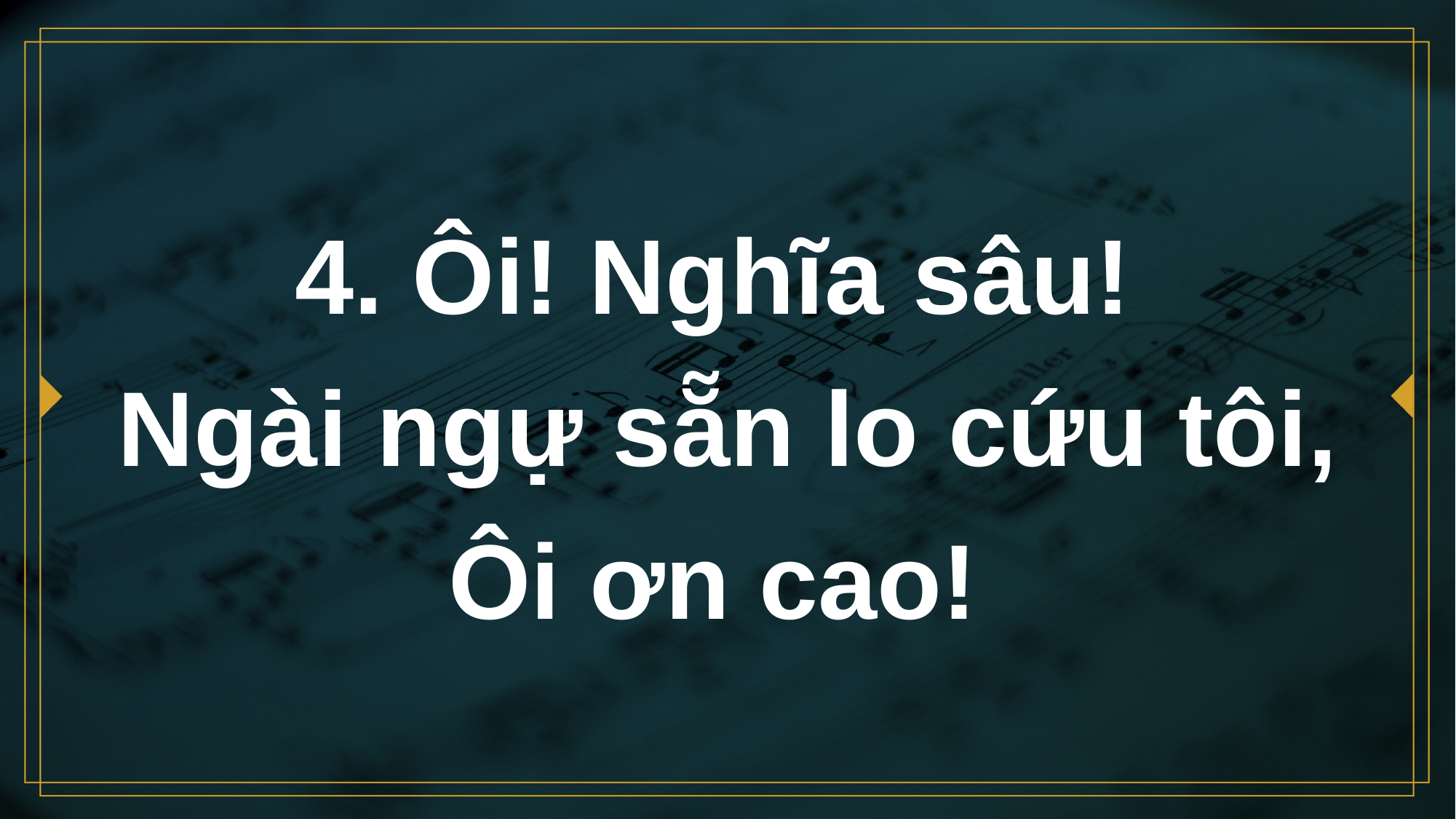

# 4. Ôi! Nghĩa sâu! Ngài ngự sẵn lo cứu tôi, Ôi ơn cao!